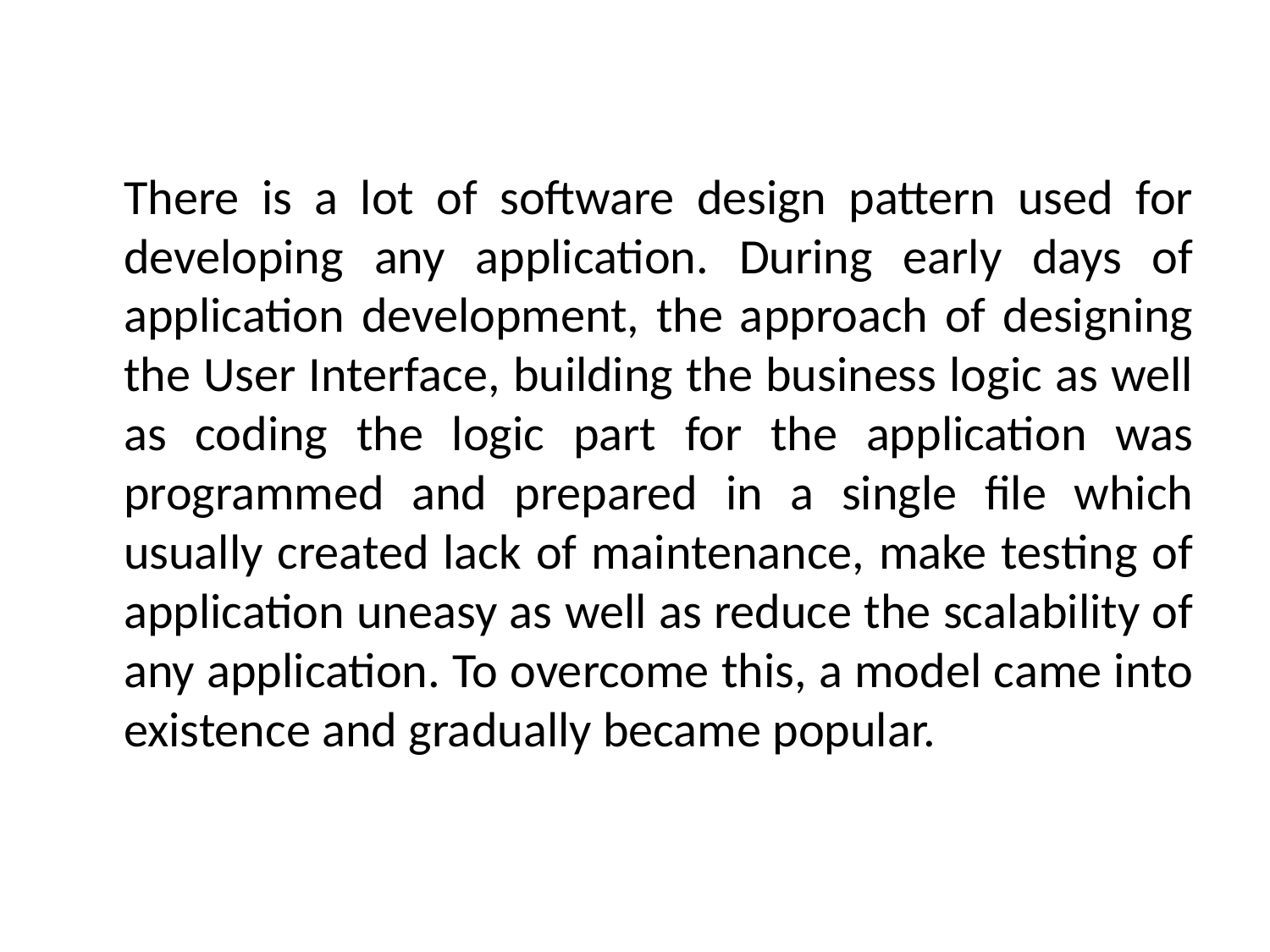

There is a lot of software design pattern used for developing any application. During early days of application development, the approach of designing the User Interface, building the business logic as well as coding the logic part for the application was programmed and prepared in a single file which usually created lack of maintenance, make testing of application uneasy as well as reduce the scalability of any application. To overcome this, a model came into existence and gradually became popular.